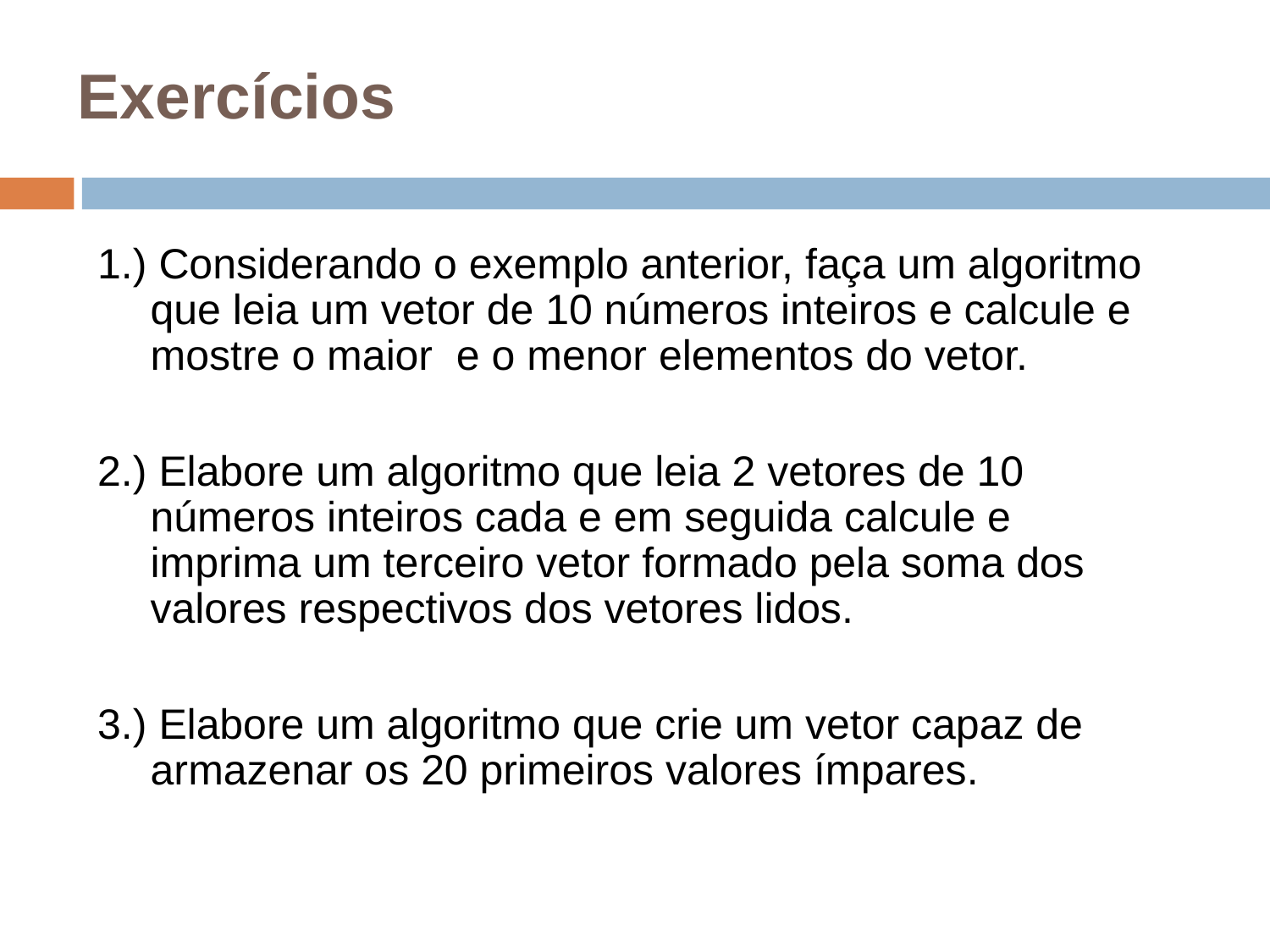

# Exercícios
1.) Considerando o exemplo anterior, faça um algoritmo que leia um vetor de 10 números inteiros e calcule e mostre o maior  e o menor elementos do vetor.

2.) Elabore um algoritmo que leia 2 vetores de 10 números inteiros cada e em seguida calcule e imprima um terceiro vetor formado pela soma dos valores respectivos dos vetores lidos.

3.) Elabore um algoritmo que crie um vetor capaz de armazenar os 20 primeiros valores ímpares.